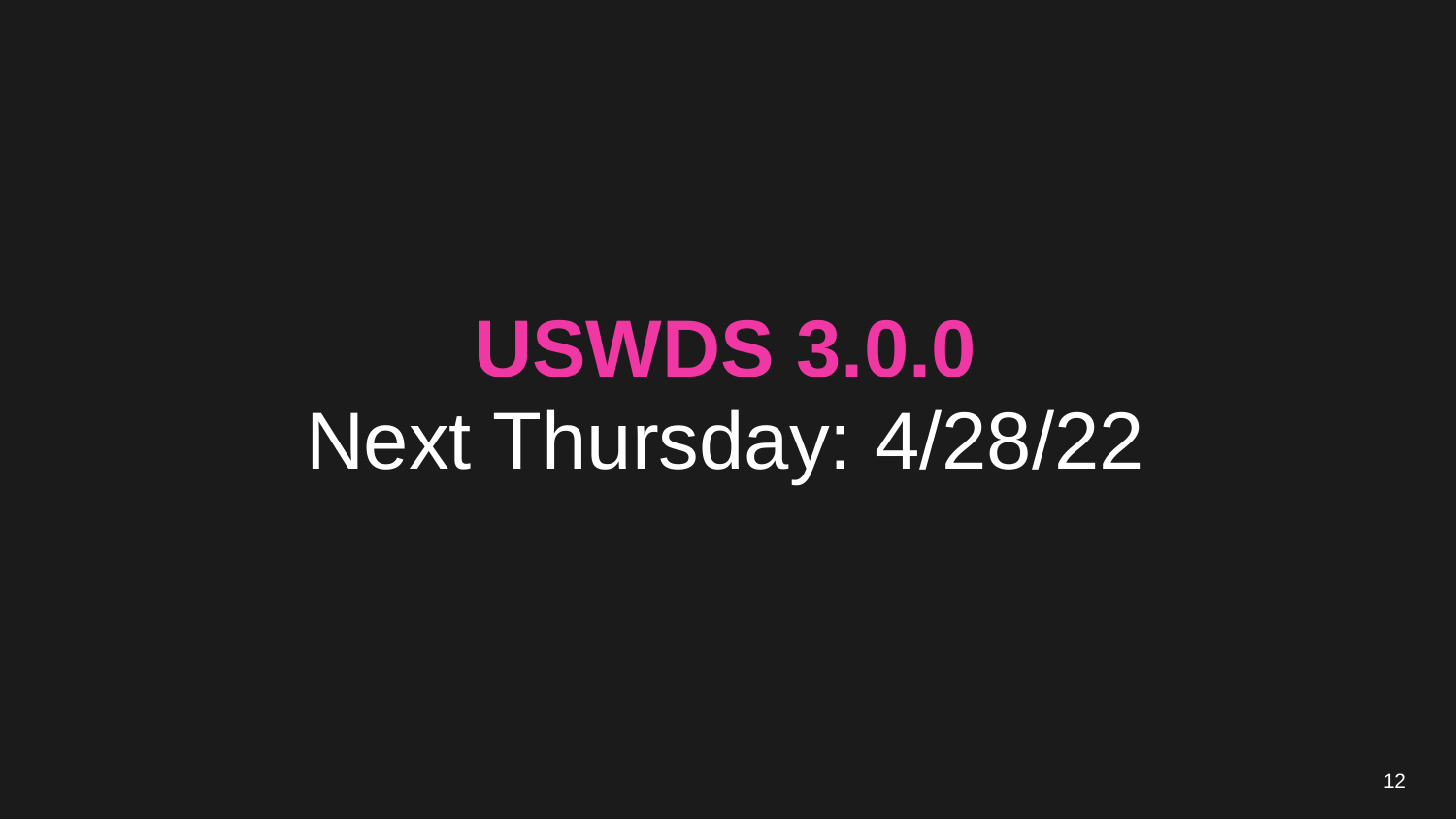

# USWDS 3.0.0 Next Thursday: 4/28/22
12